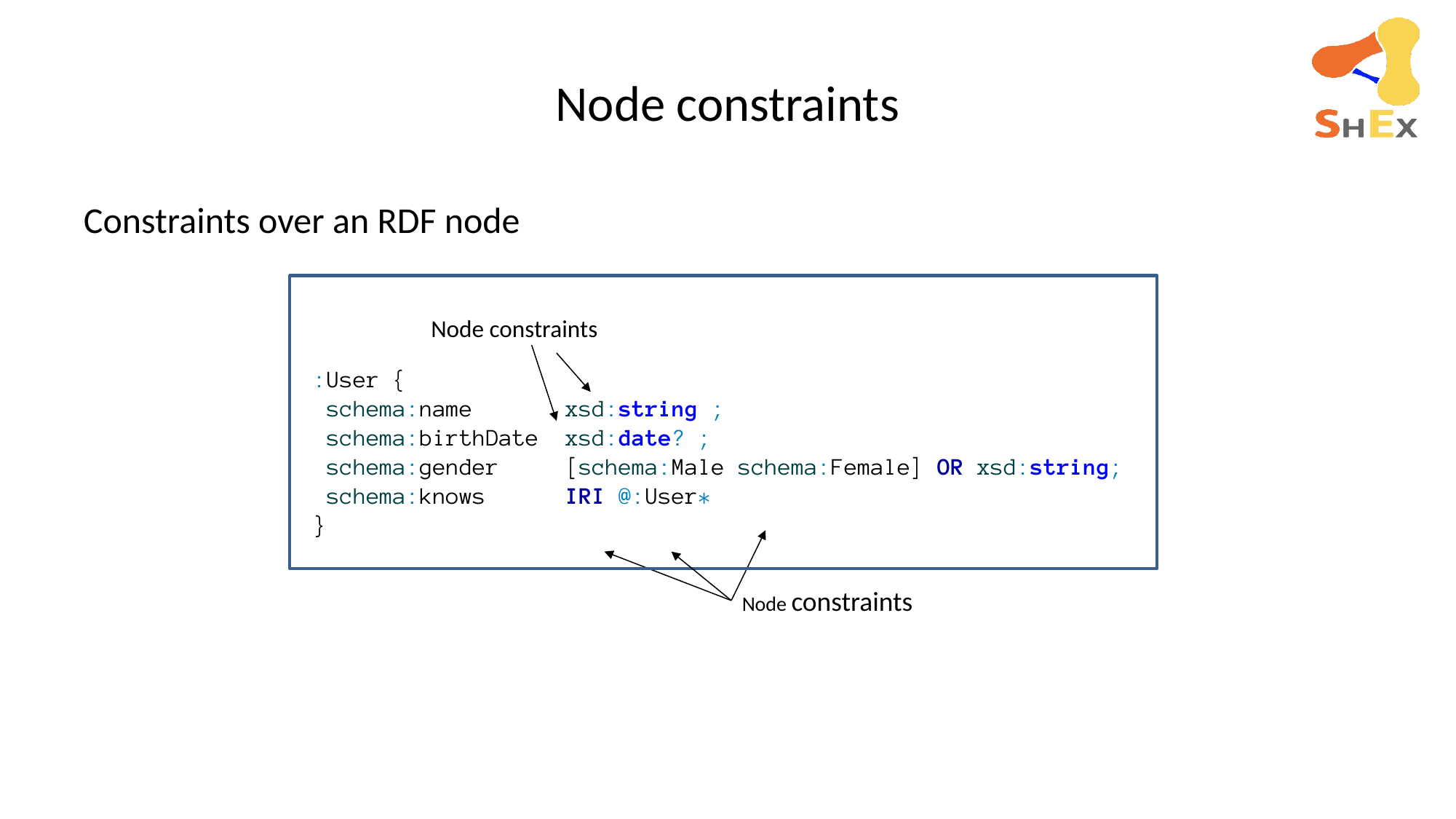

# Node constraints
Constraints over an RDF node

Node constraints
:User {
 schema:name       xsd:string ;
 schema:birthDate  xsd:date? ;
 schema:gender     [schema:Male schema:Female] OR xsd:string;
 schema:knows      IRI @:User*
}
Node constraints